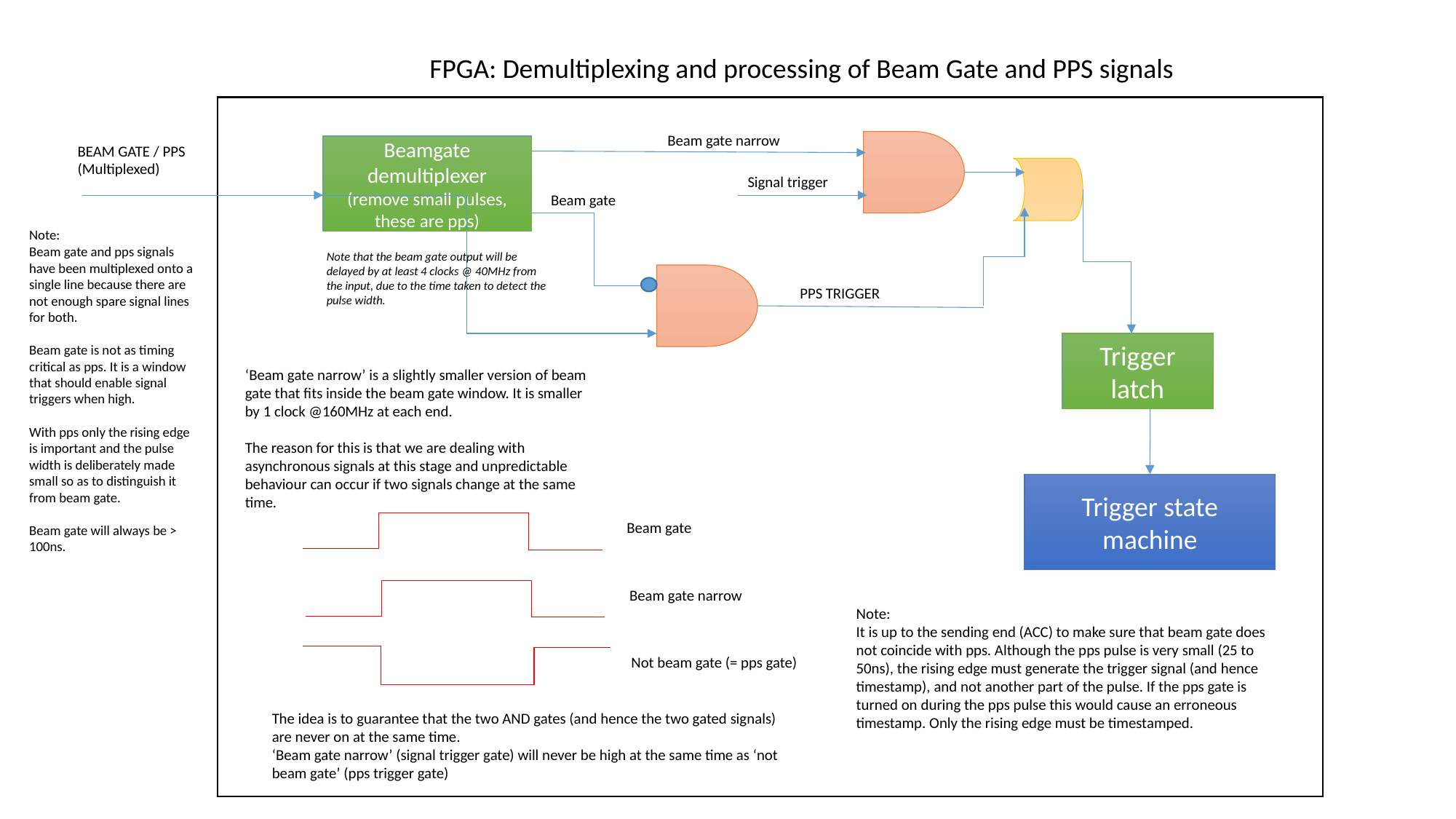

FPGA: Demultiplexing and processing of Beam Gate and PPS signals

Beam gate narrow

BEAM GATE / PPS (Multiplexed)
Beamgate demultiplexer
(remove small pulses, these are pps)

Signal trigger
Beam gate
Note:
Beam gate and pps signals have been multiplexed onto a single line because there are not enough spare signal lines for both.

Beam gate is not as timing critical as pps. It is a window that should enable signal triggers when high.

With pps only the rising edge is important and the pulse width is deliberately made small so as to distinguish it from beam gate.

Beam gate will always be > 100ns.

Note that the beam gate output will be delayed by at least 4 clocks @ 40MHz from the input, due to the time taken to detect the pulse width.

PPS TRIGGER
Trigger latch
‘Beam gate narrow’ is a slightly smaller version of beam gate that fits inside the beam gate window. It is smaller by 1 clock @160MHz at each end.

The reason for this is that we are dealing with asynchronous signals at this stage and unpredictable behaviour can occur if two signals change at the same time.
Trigger state machine
Beam gate
Beam gate narrow
Note:
It is up to the sending end (ACC) to make sure that beam gate does not coincide with pps. Although the pps pulse is very small (25 to 50ns), the rising edge must generate the trigger signal (and hence timestamp), and not another part of the pulse. If the pps gate is turned on during the pps pulse this would cause an erroneous timestamp. Only the rising edge must be timestamped.
Not beam gate (= pps gate)
The idea is to guarantee that the two AND gates (and hence the two gated signals) are never on at the same time.
‘Beam gate narrow’ (signal trigger gate) will never be high at the same time as ‘not beam gate’ (pps trigger gate)